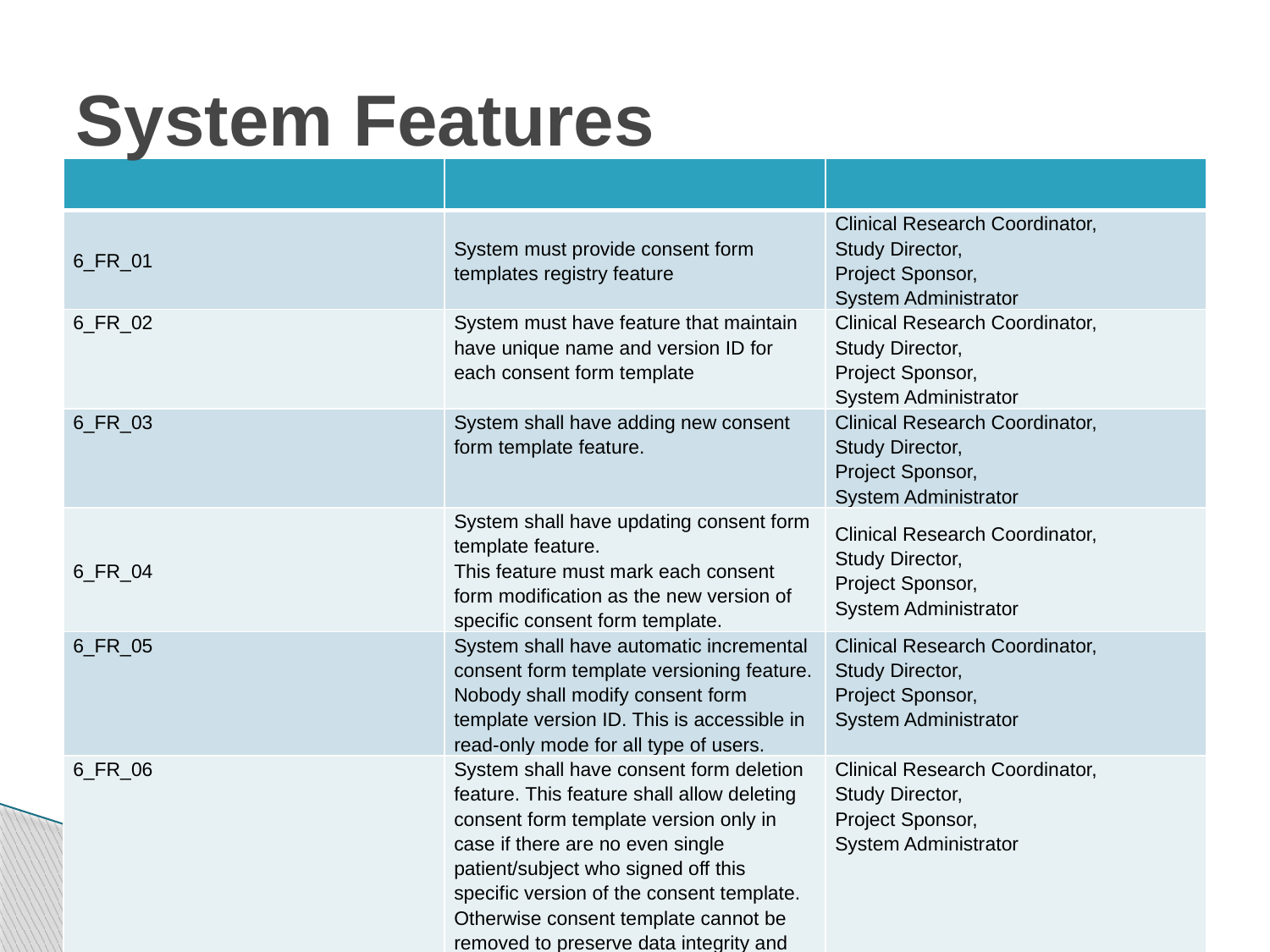

# System Features
|  |  |  |
| --- | --- | --- |
| 6\_FR\_01 | System must provide consent form templates registry feature | Clinical Research Coordinator, Study Director, Project Sponsor, System Administrator |
| 6\_FR\_02 | System must have feature that maintain have unique name and version ID for each consent form template | Clinical Research Coordinator, Study Director, Project Sponsor, System Administrator |
| 6\_FR\_03 | System shall have adding new consent form template feature. | Clinical Research Coordinator, Study Director, Project Sponsor, System Administrator |
| 6\_FR\_04 | System shall have updating consent form template feature. This feature must mark each consent form modification as the new version of specific consent form template. | Clinical Research Coordinator, Study Director, Project Sponsor, System Administrator |
| 6\_FR\_05 | System shall have automatic incremental consent form template versioning feature. Nobody shall modify consent form template version ID. This is accessible in read-only mode for all type of users. | Clinical Research Coordinator, Study Director, Project Sponsor, System Administrator |
| 6\_FR\_06 | System shall have consent form deletion feature. This feature shall allow deleting consent form template version only in case if there are no even single patient/subject who signed off this specific version of the consent template. Otherwise consent template cannot be removed to preserve data integrity and audit trial. | Clinical Research Coordinator, Study Director, Project Sponsor, System Administrator |